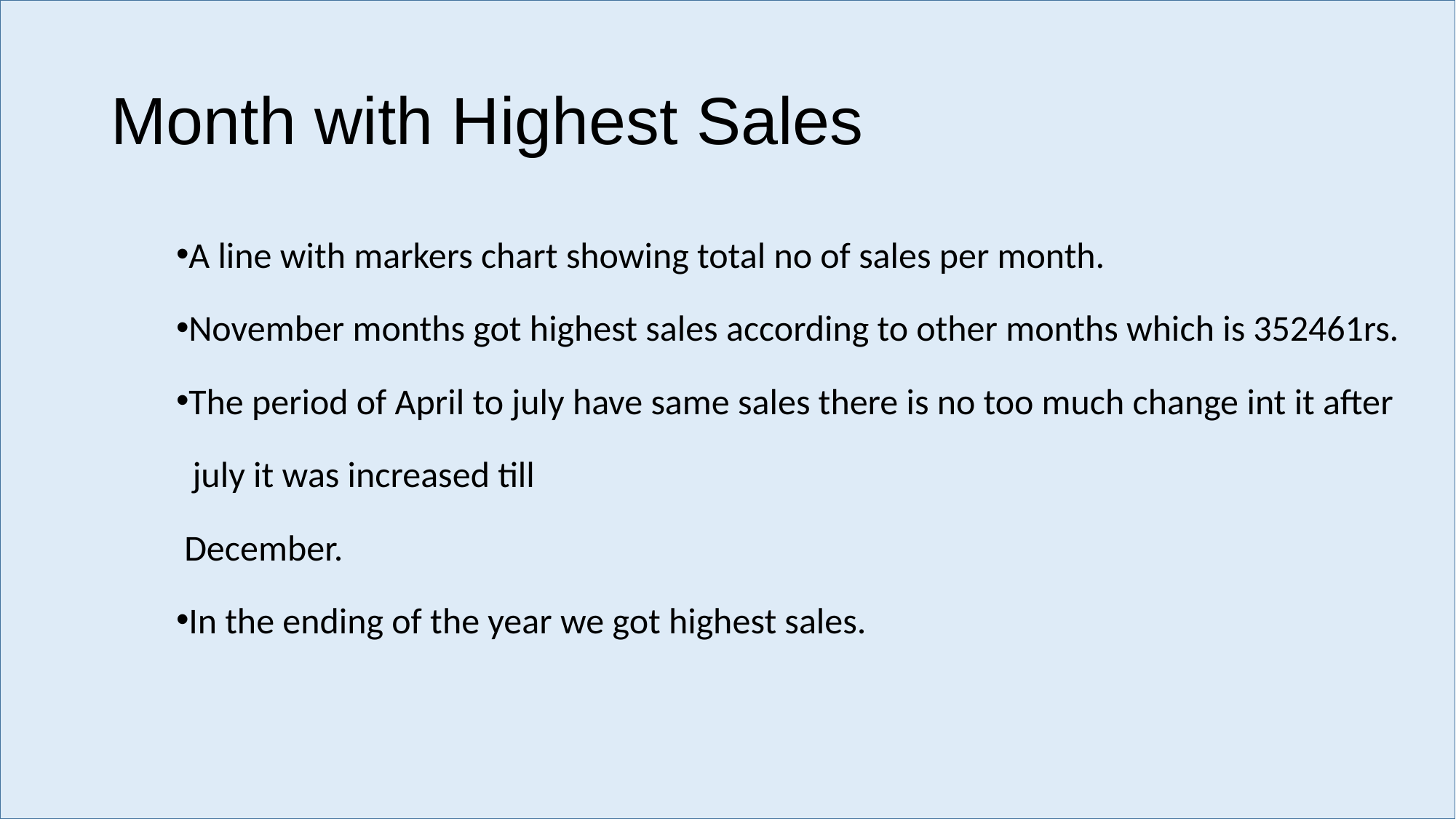

# Month with Highest Sales

A line with markers chart showing total no of sales per month.
November months got highest sales according to other months which is 352461rs.
The period of April to july have same sales there is no too much change int it after
  july it was increased till
 December.
In the ending of the year we got highest sales.